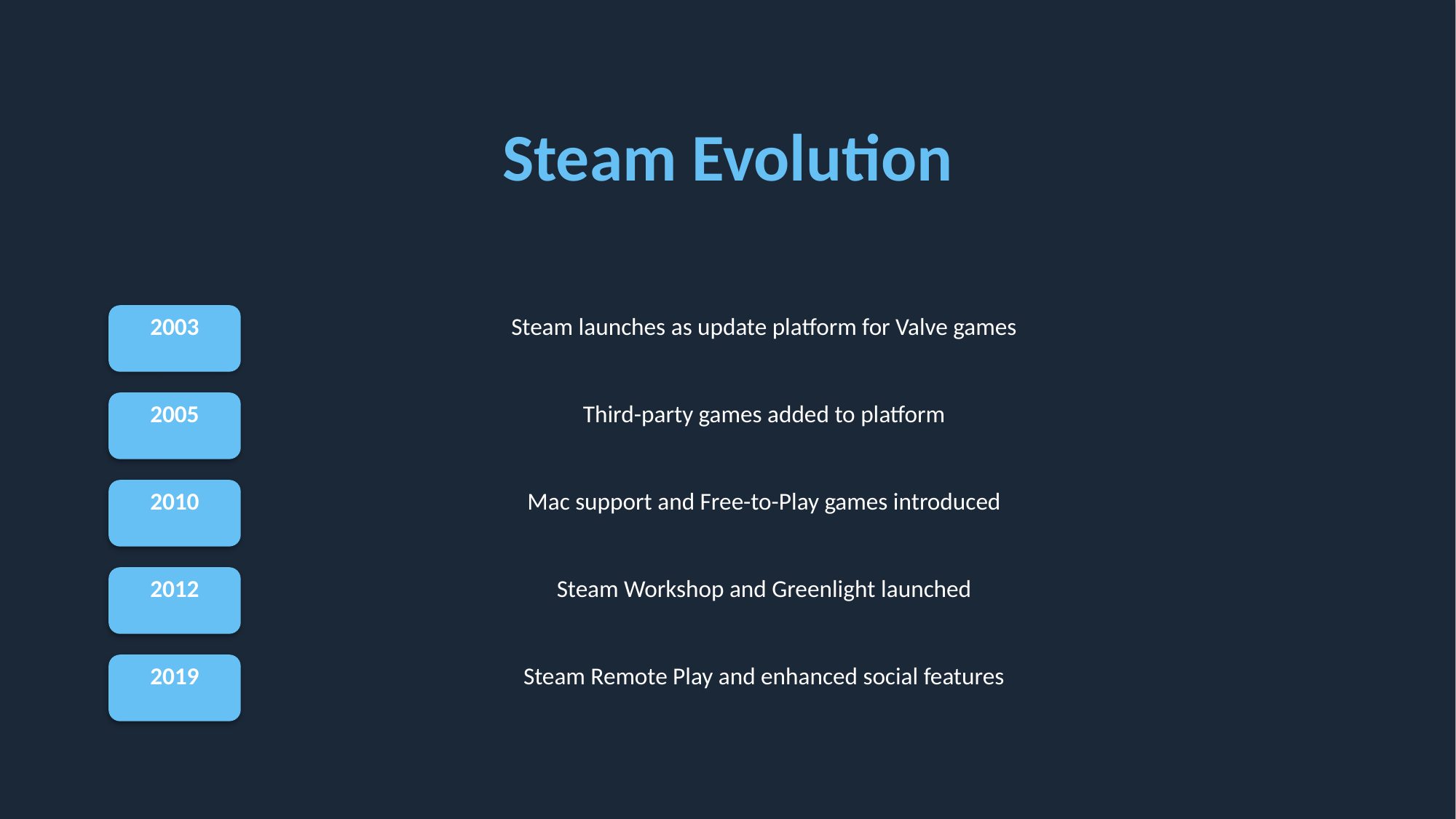

Steam Evolution

2003
Steam launches as update platform for Valve games

2005
Third-party games added to platform

2010
Mac support and Free-to-Play games introduced

2012
Steam Workshop and Greenlight launched

2019
Steam Remote Play and enhanced social features